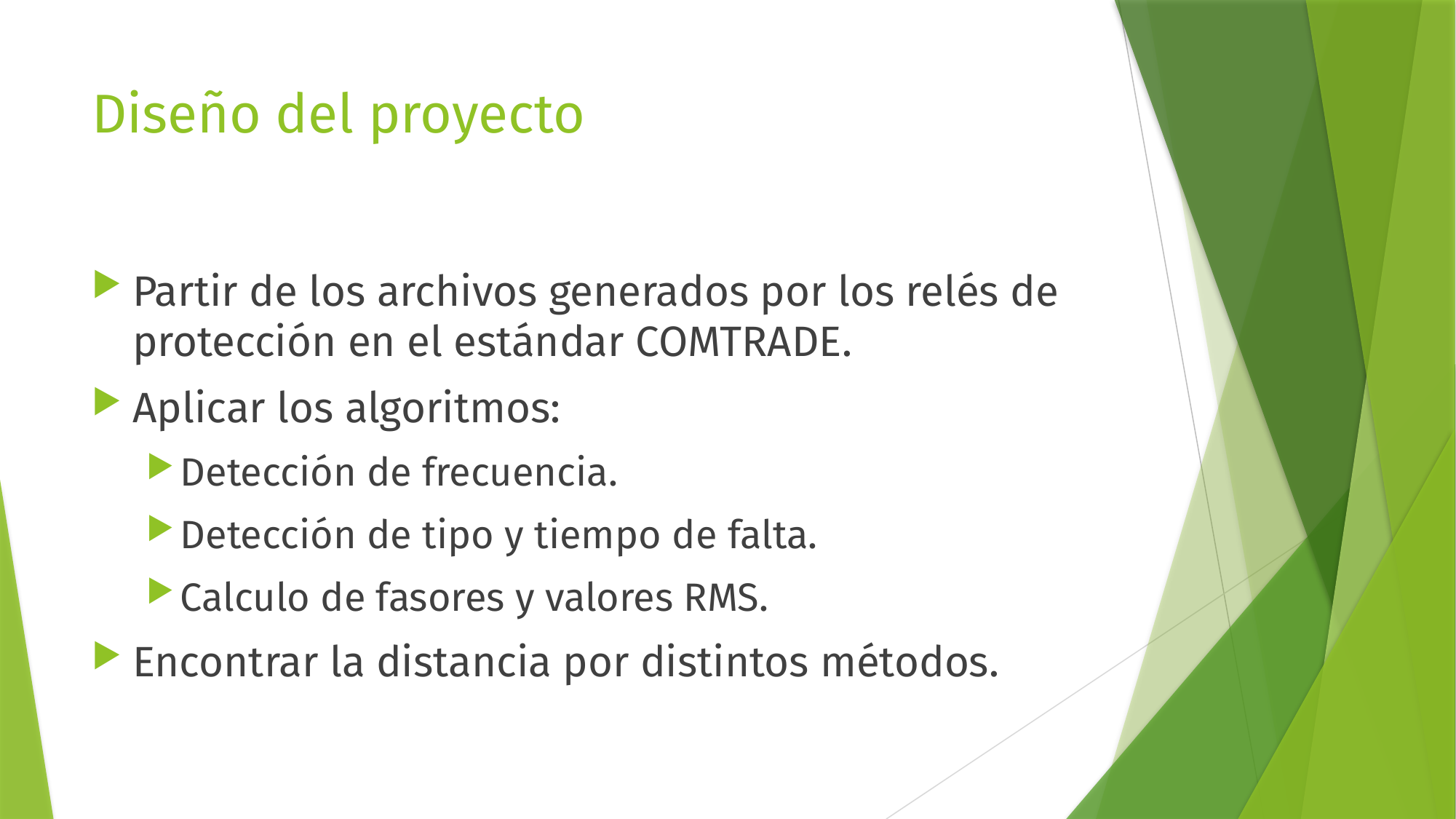

# Diseño del proyecto
Partir de los archivos generados por los relés de protección en el estándar COMTRADE.
Aplicar los algoritmos:
Detección de frecuencia.
Detección de tipo y tiempo de falta.
Calculo de fasores y valores RMS.
Encontrar la distancia por distintos métodos.